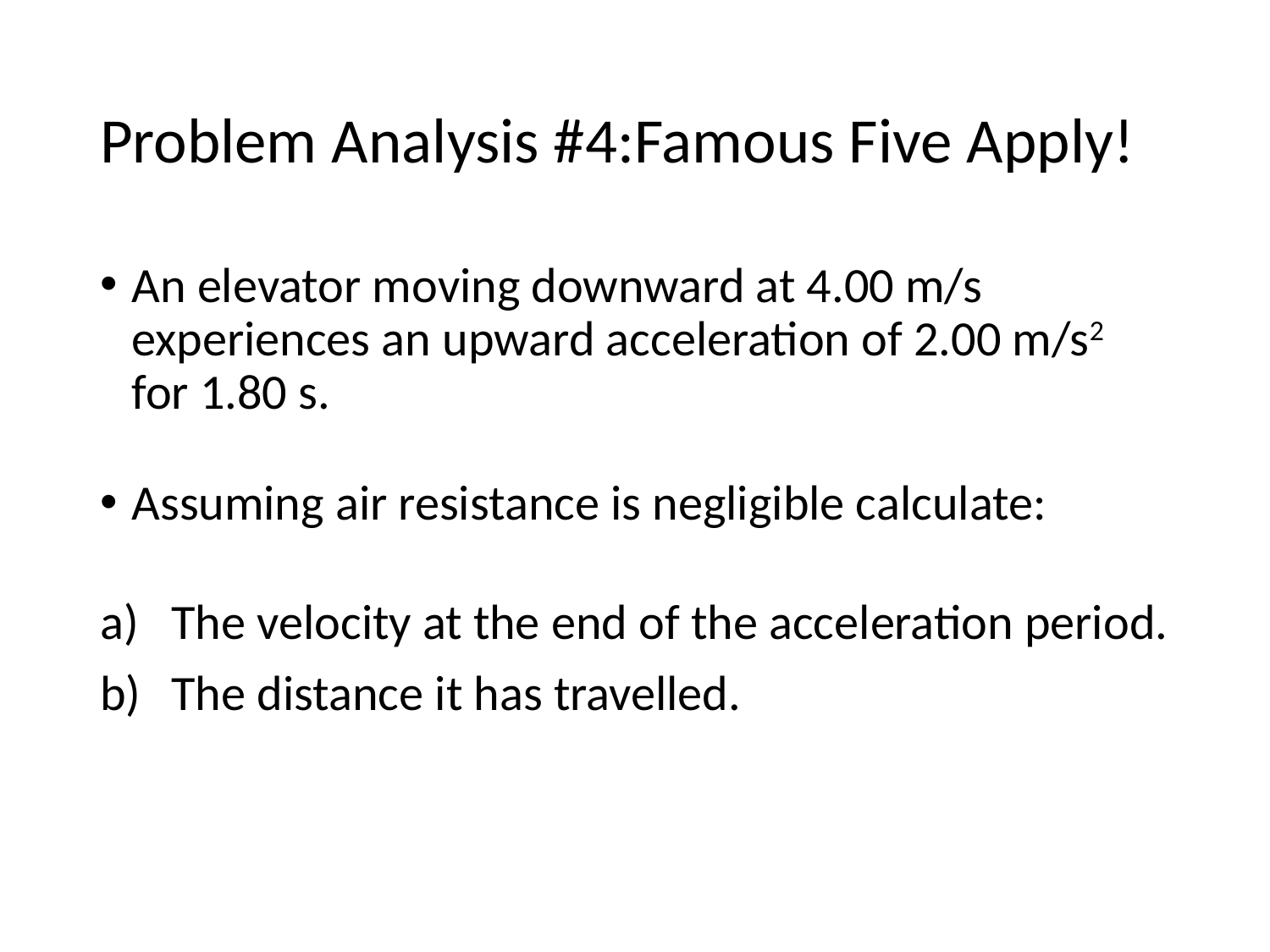

# Problem Analysis #4:Famous Five Apply!
An elevator moving downward at 4.00 m/s experiences an upward acceleration of 2.00 m/s2 for 1.80 s.

Assuming air resistance is negligible calculate:

The velocity at the end of the acceleration period.
The distance it has travelled.